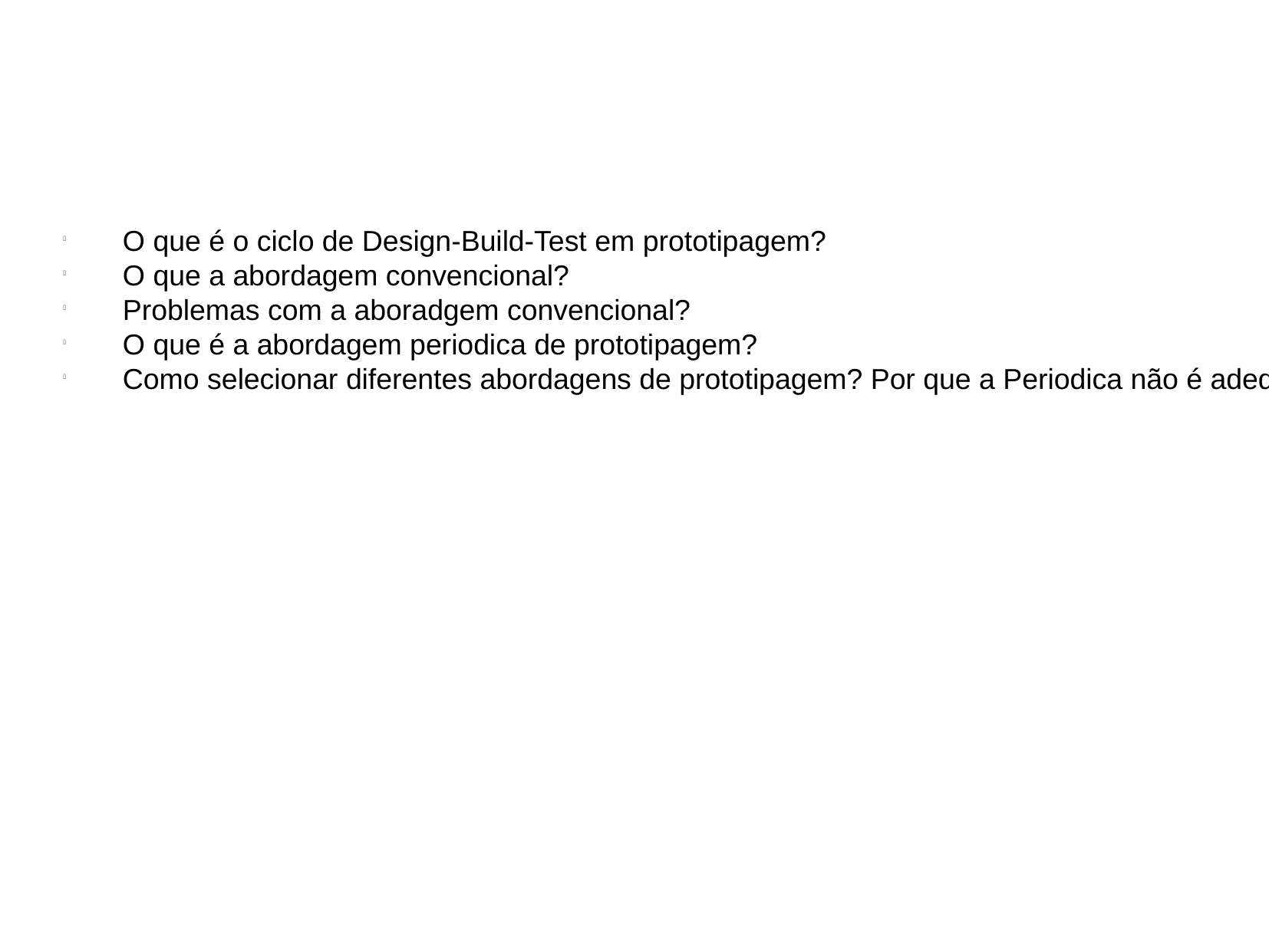

O que é o ciclo de Design-Build-Test em prototipagem?
    O que a abordagem convencional?
    Problemas com a aboradgem convencional?
    O que é a abordagem periodica de prototipagem?
    Como selecionar diferentes abordagens de prototipagem? Por que a Periodica não é adequada para Avião de garnde porte?